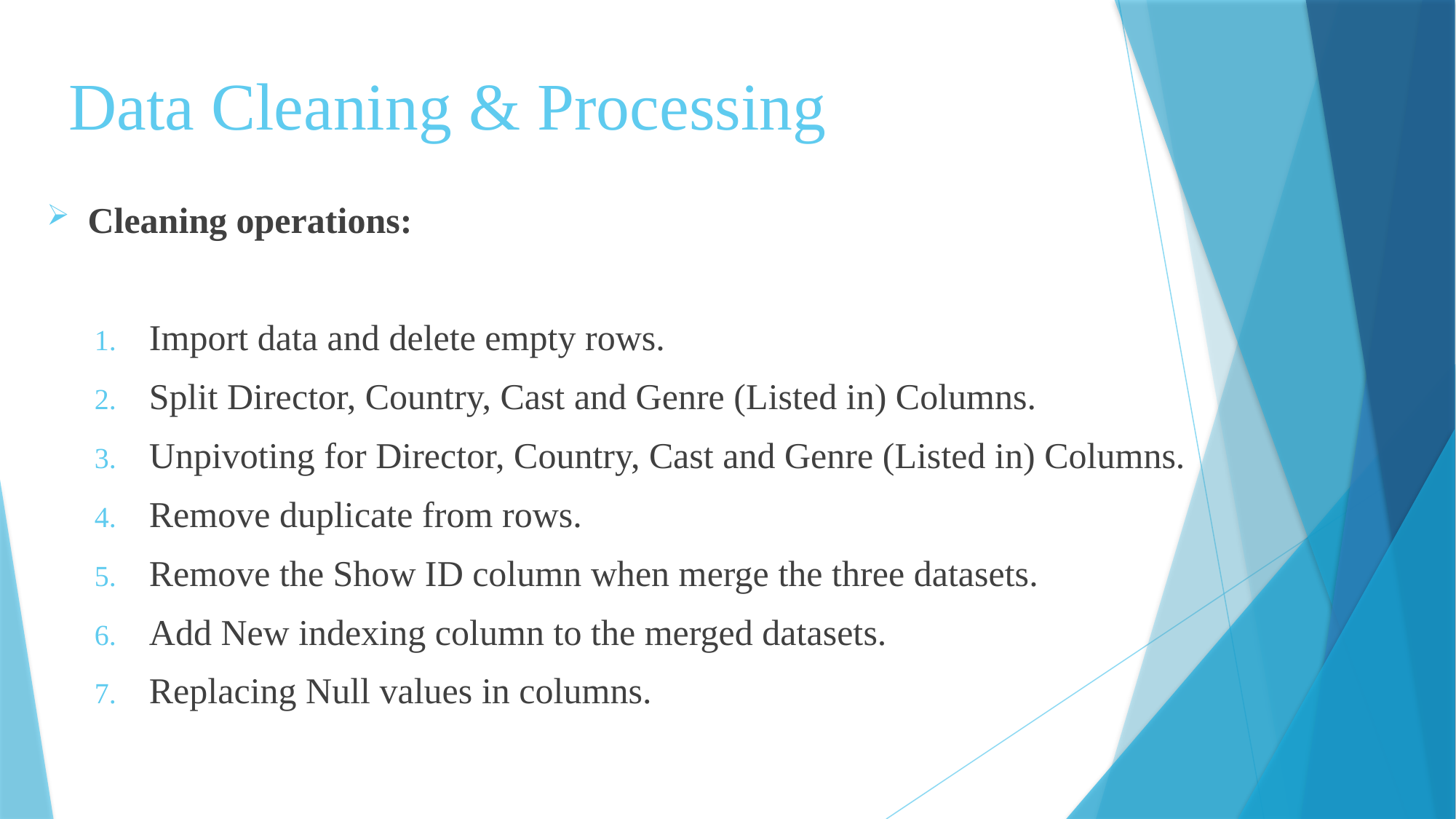

# Data Cleaning & Processing
Cleaning operations:

Import data and delete empty rows.
Split Director, Country, Cast and Genre (Listed in) Columns.
Unpivoting for Director, Country, Cast and Genre (Listed in) Columns.
Remove duplicate from rows.
Remove the Show ID column when merge the three datasets.
Add New indexing column to the merged datasets.
Replacing Null values in columns.